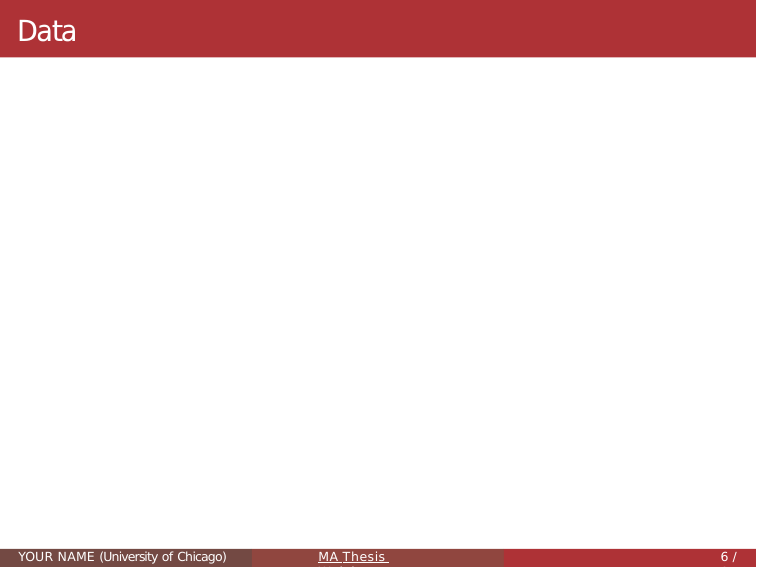

# Data
YOUR NAME (University of Chicago)
MA Thesis Workshop
6 / 1